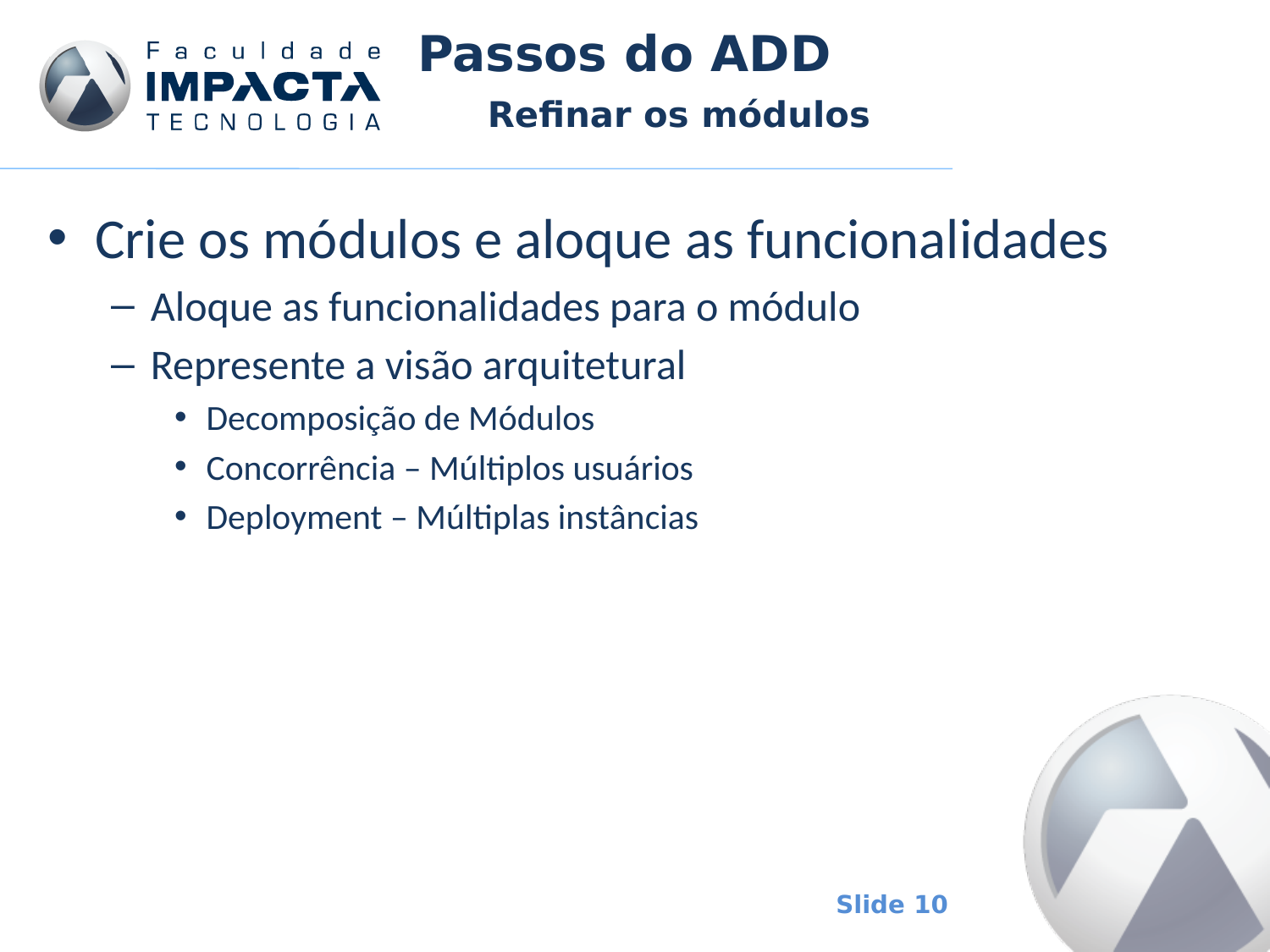

# Passos do ADD
Refinar os módulos
Crie os módulos e aloque as funcionalidades
Aloque as funcionalidades para o módulo
Represente a visão arquitetural
Decomposição de Módulos
Concorrência – Múltiplos usuários
Deployment – Múltiplas instâncias